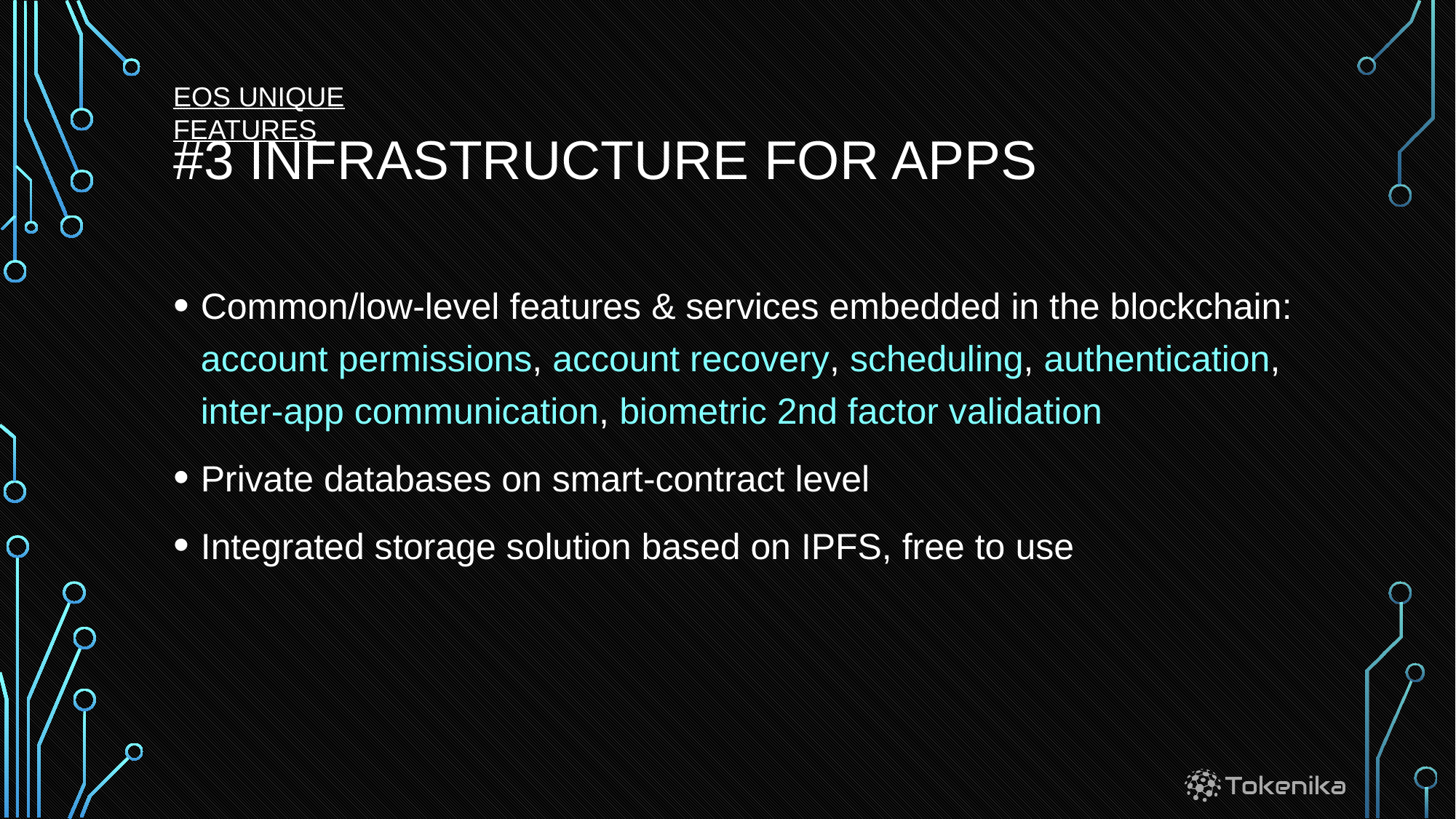

EOS UNIQUE FEATURES
# #3 infrastructure for apps
Common/low-level features & services embedded in the blockchain:
account permissions, account recovery, scheduling, authentication,
inter-app communication, biometric 2nd factor validation
Private databases on smart-contract level
Integrated storage solution based on IPFS, free to use